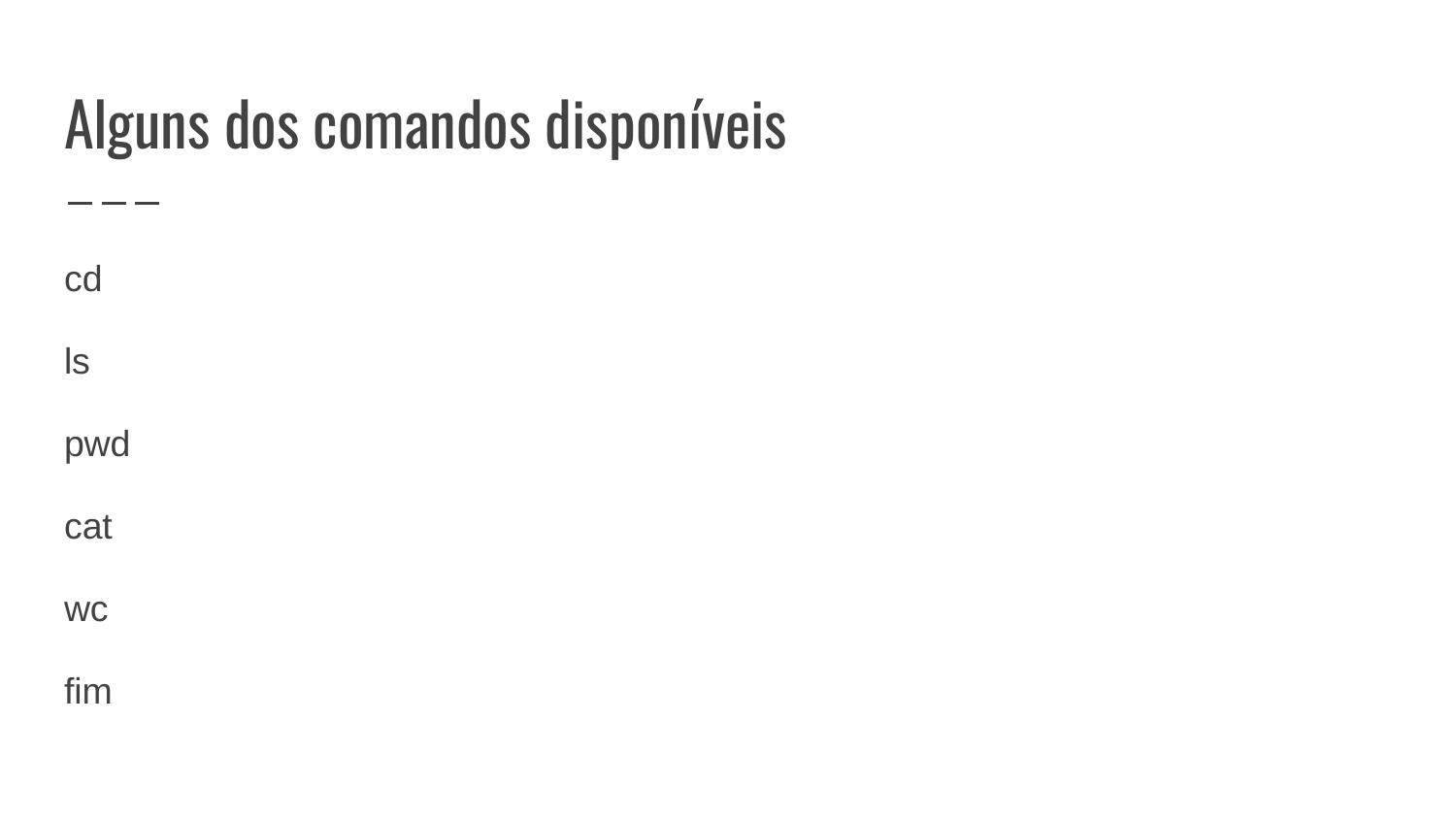

# Alguns dos comandos disponíveis
cd
ls
pwd
cat
wc
fim